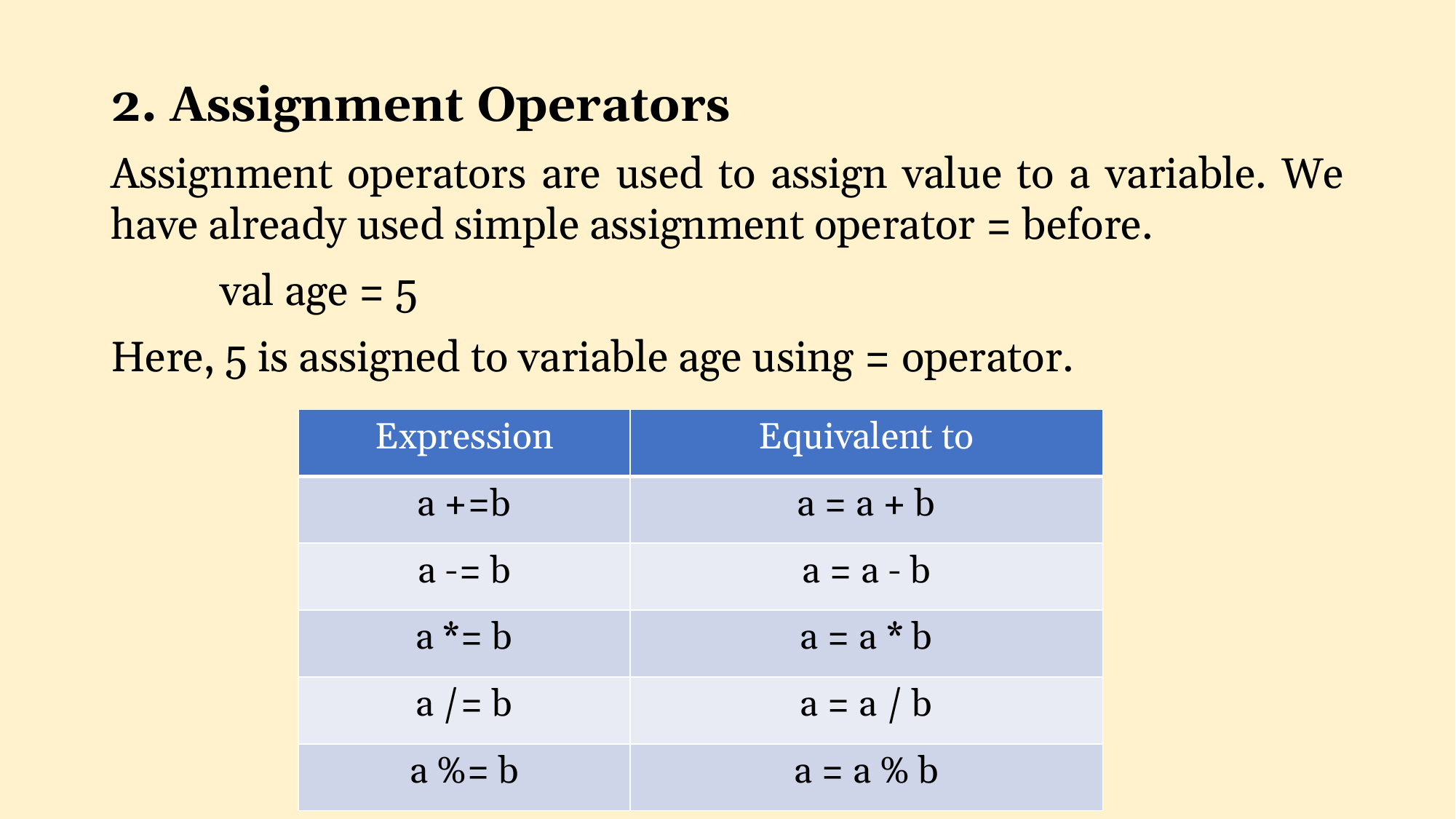

2. Assignment Operators
Assignment operators are used to assign value to a variable. We have already used simple assignment operator = before.
	val age = 5
Here, 5 is assigned to variable age using = operator.

| Expression | Equivalent to |
| --- | --- |
| a +=b | a = a + b |
| a -= b | a = a - b |
| a \*= b | a = a \* b |
| a /= b | a = a / b |
| a %= b | a = a % b |